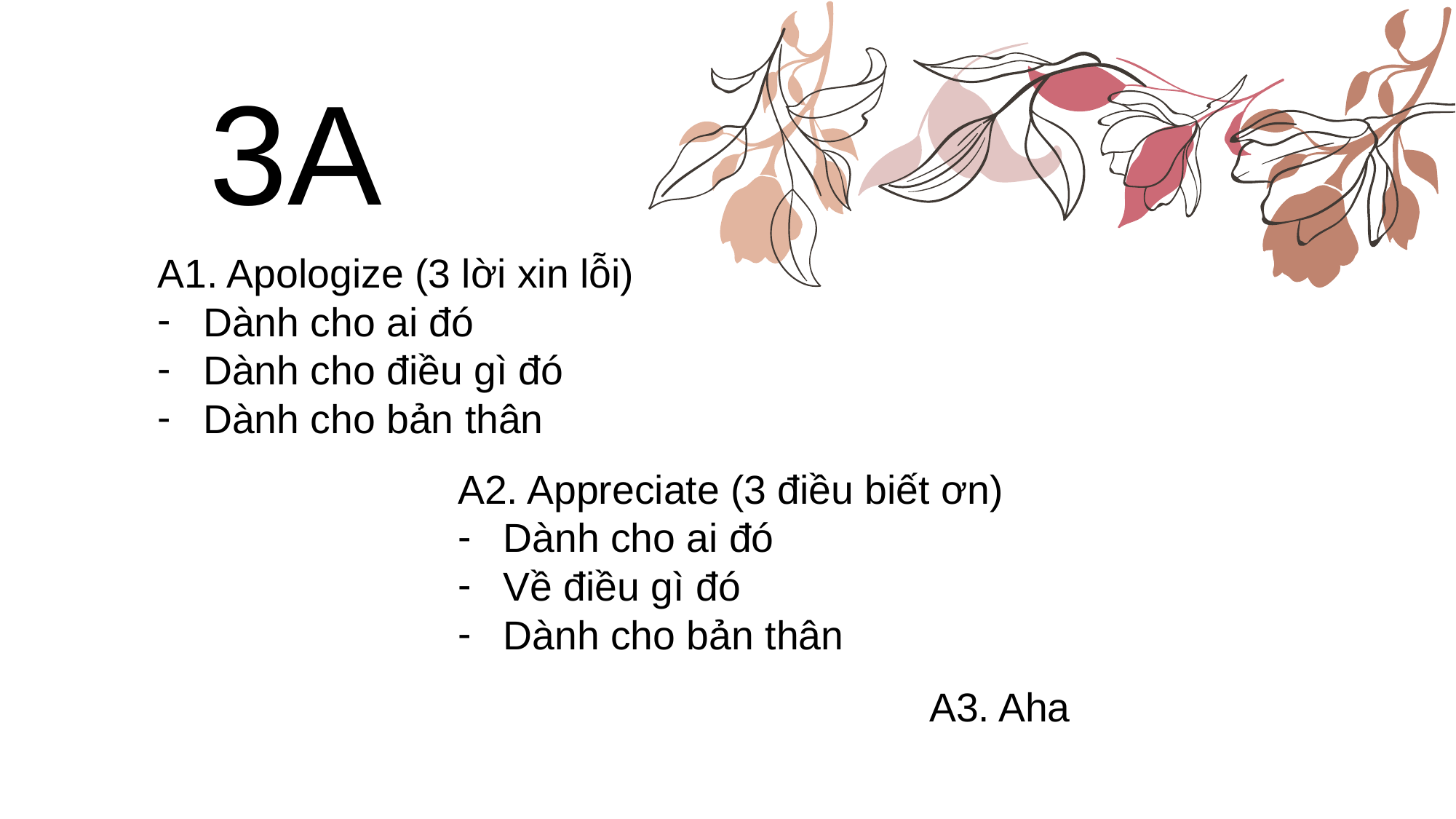

# 3A
A1. Apologize (3 lời xin lỗi)
Dành cho ai đó
Dành cho điều gì đó
Dành cho bản thân
A2. Appreciate (3 điều biết ơn)
Dành cho ai đó
Về điều gì đó
Dành cho bản thân
A3. Aha